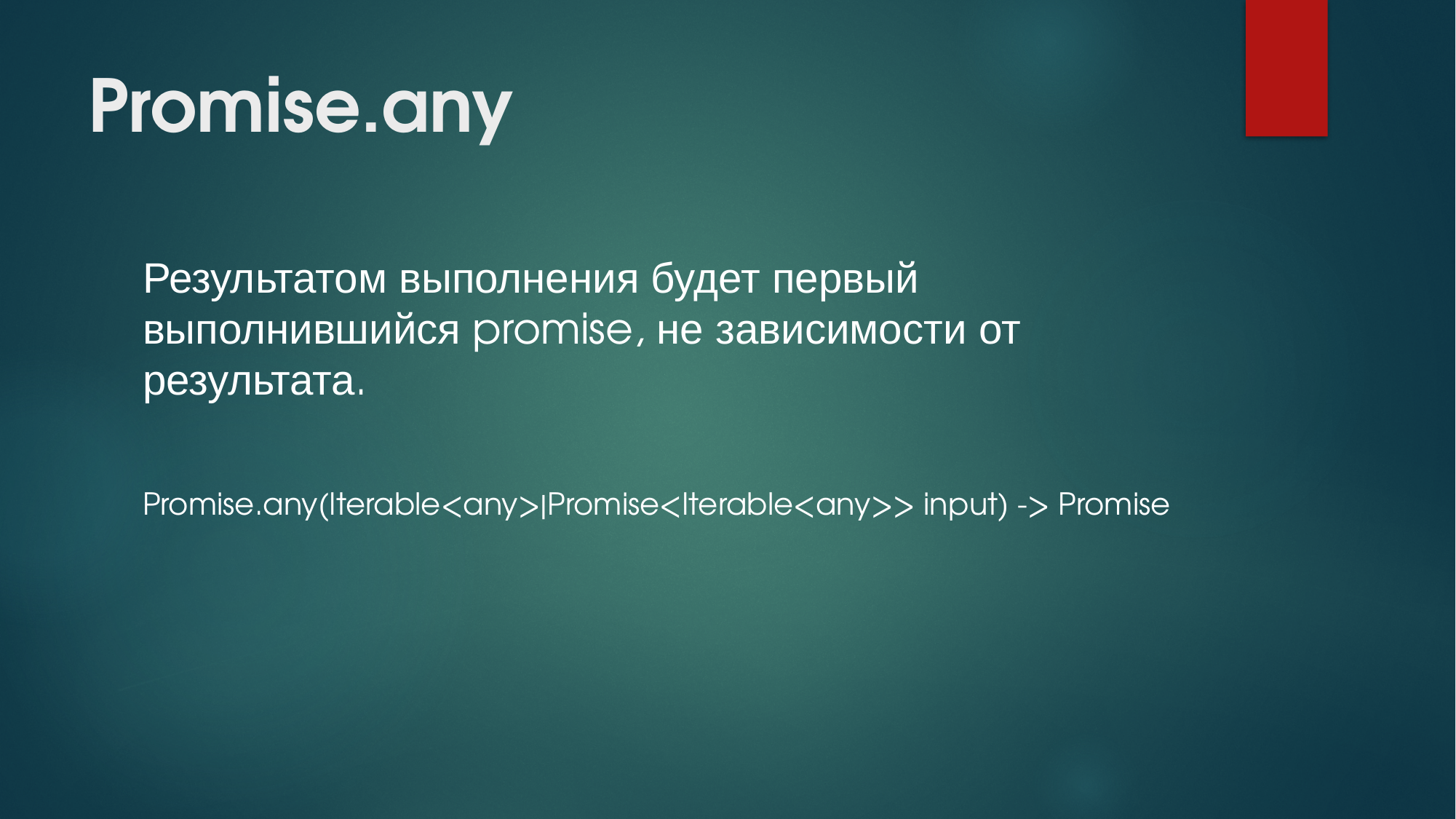

# Promise.any
Результатом выполнения будет первый выполнившийся promise, не зависимости от результата.

Promise.any(Iterable<any>|Promise<Iterable<any>> input) -> Promise